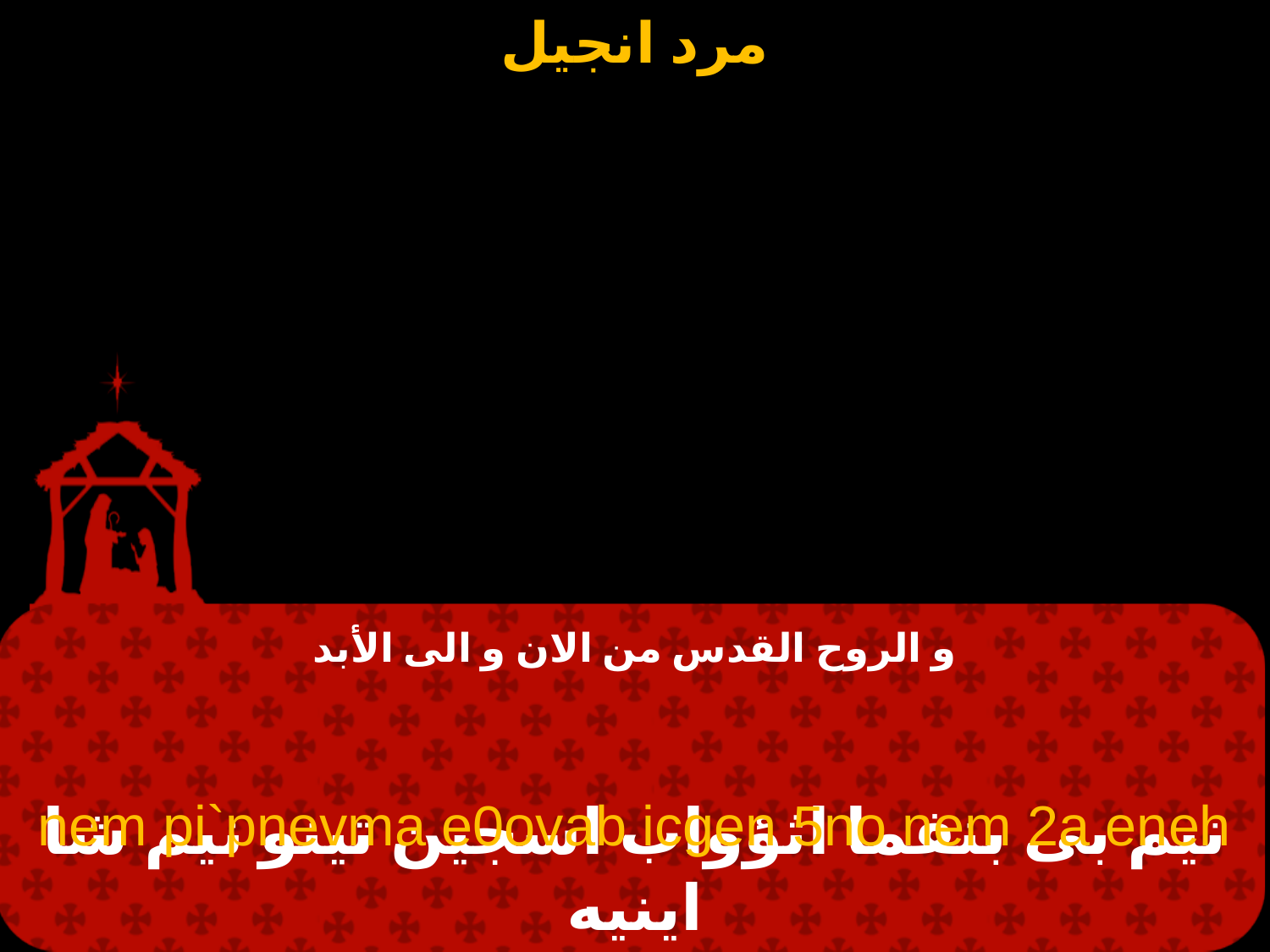

# و الروح القدس من الان و الى الأبد
nem pi`pnevma e0ovab icgen 5no nem 2a eneh
نيم بى بنفما اثؤواب اسجين تينو نيم شا اينيه